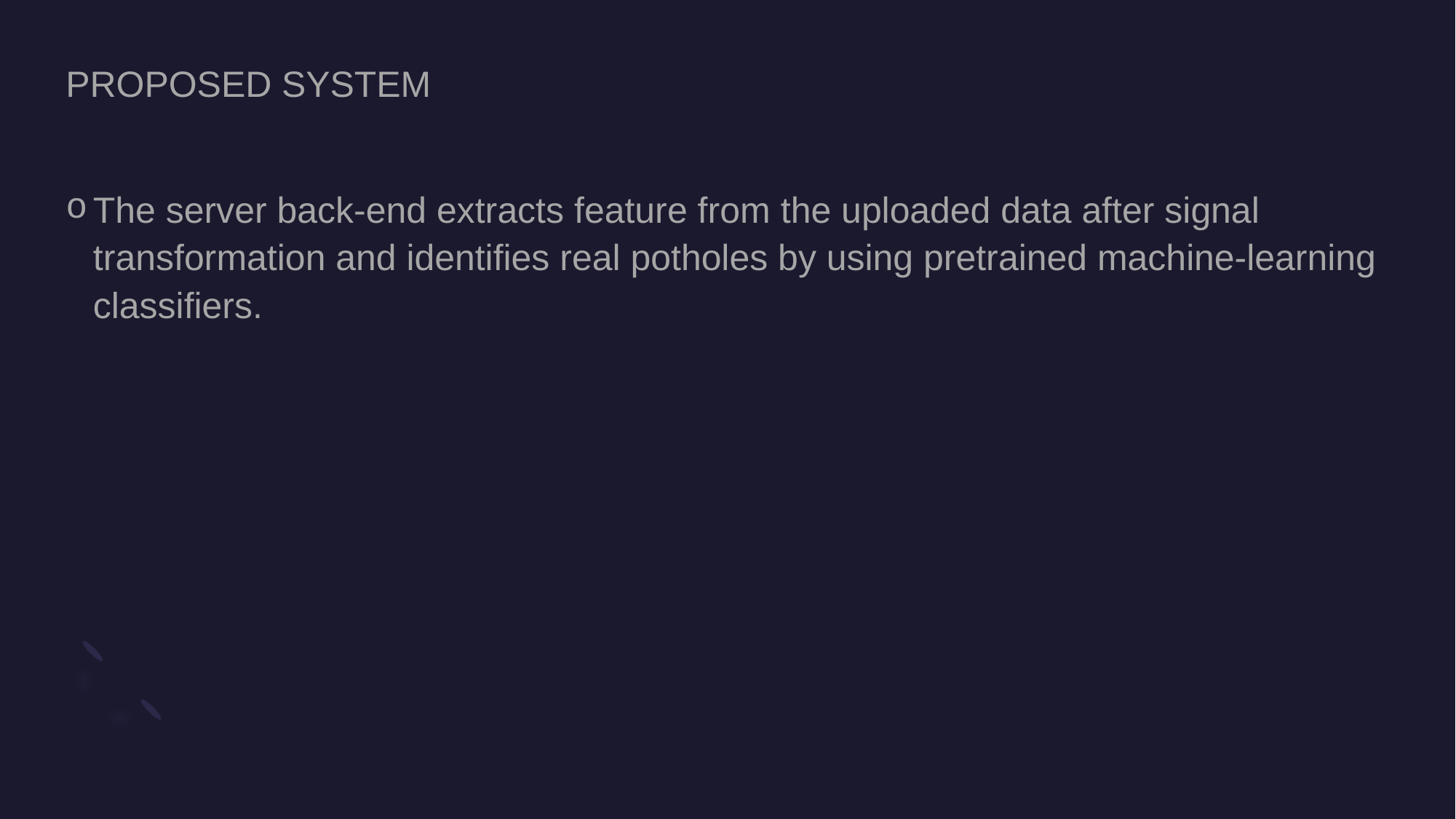

# PROPOSED SYSTEM
The server back-end extracts feature from the uploaded data after signal transformation and identifies real potholes by using pretrained machine-learning classifiers.